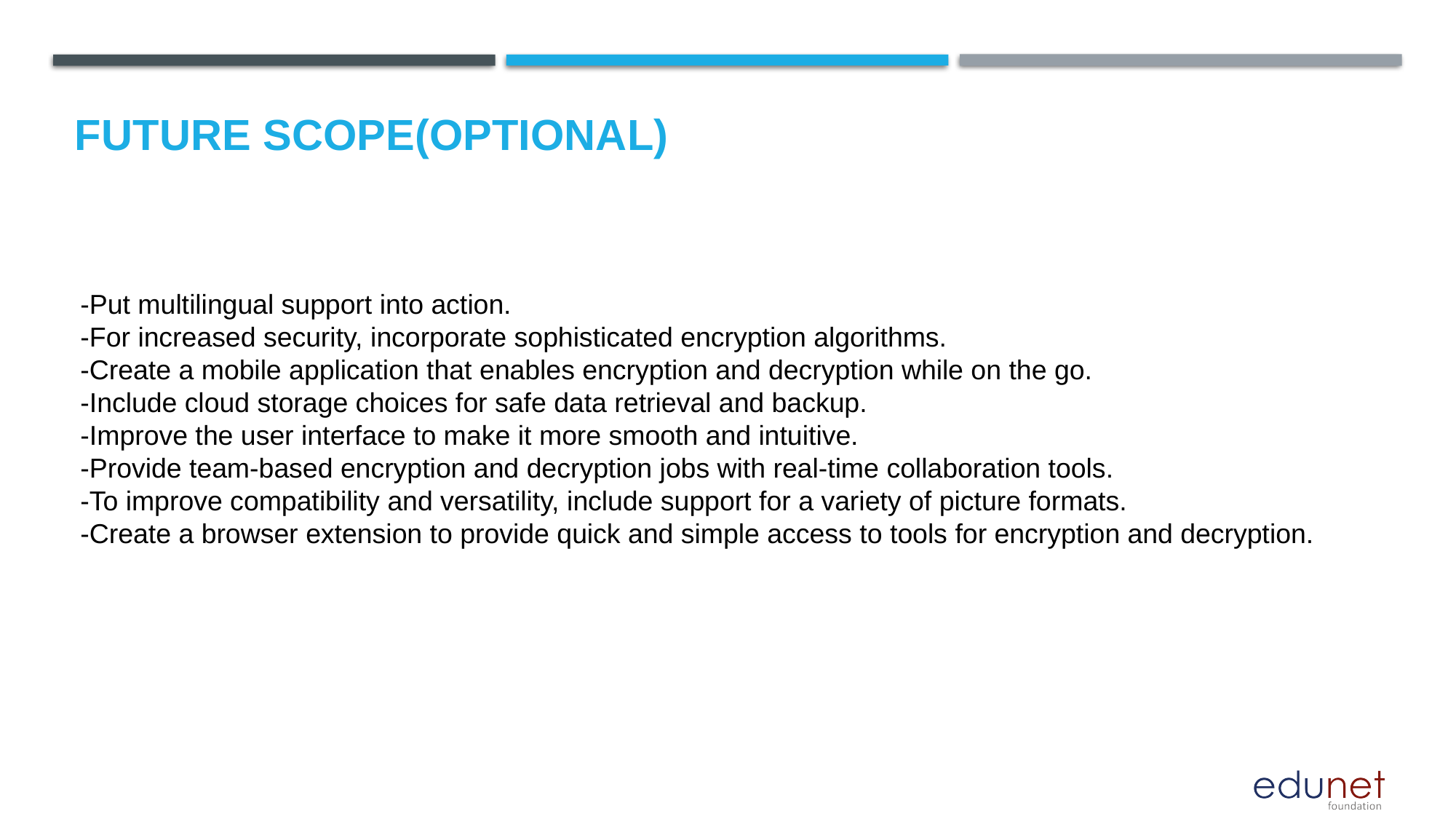

Future scope(optional)
-Put multilingual support into action.
-For increased security, incorporate sophisticated encryption algorithms.
-Create a mobile application that enables encryption and decryption while on the go.
-Include cloud storage choices for safe data retrieval and backup.
-Improve the user interface to make it more smooth and intuitive.
-Provide team-based encryption and decryption jobs with real-time collaboration tools.
-To improve compatibility and versatility, include support for a variety of picture formats.
-Create a browser extension to provide quick and simple access to tools for encryption and decryption.